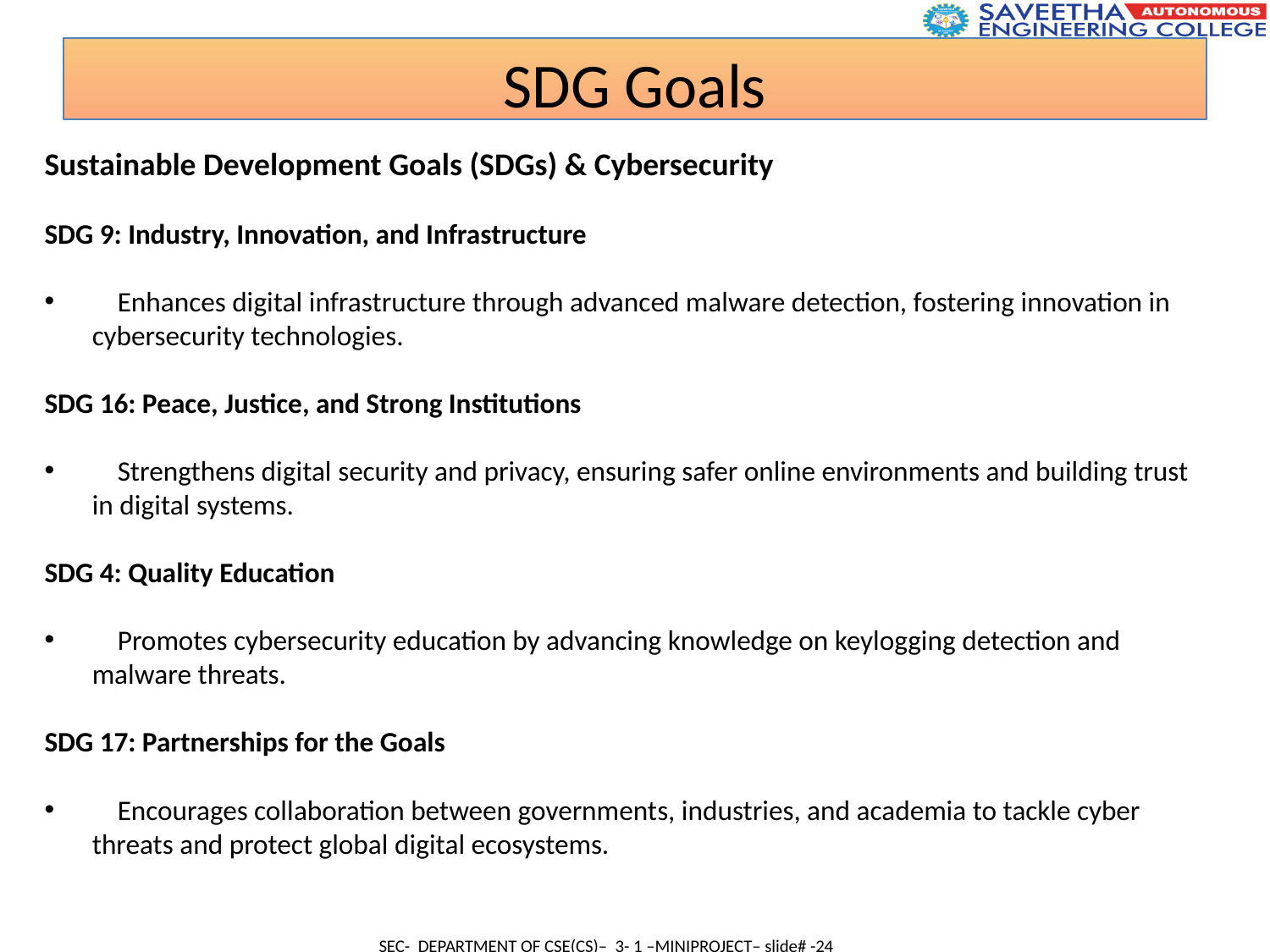

SDG Goals
Sustainable Development Goals (SDGs) & Cybersecurity

SDG 9: Industry, Innovation, and Infrastructure

    Enhances digital infrastructure through advanced malware detection, fostering innovation in cybersecurity technologies.

SDG 16: Peace, Justice, and Strong Institutions

    Strengthens digital security and privacy, ensuring safer online environments and building trust in digital systems.

SDG 4: Quality Education

    Promotes cybersecurity education by advancing knowledge on keylogging detection and malware threats.

SDG 17: Partnerships for the Goals

    Encourages collaboration between governments, industries, and academia to tackle cyber threats and protect global digital ecosystems.